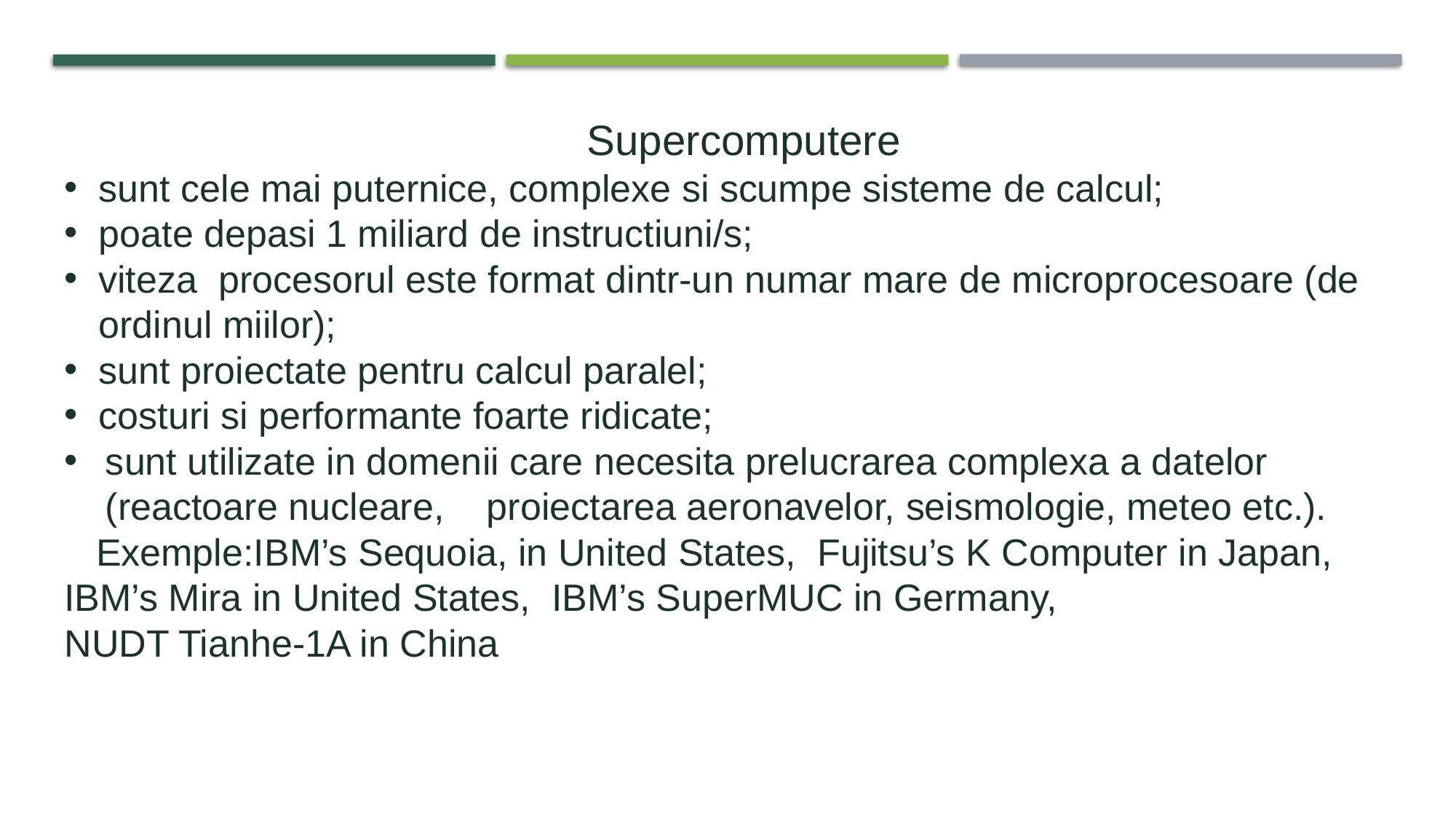

Supercomputere
sunt cele mai puternice, complexe si scumpe sisteme de calcul;
poate depasi 1 miliard de instructiuni/s;
viteza  procesorul este format dintr-un numar mare de microprocesoare (de ordinul miilor);
sunt proiectate pentru calcul paralel;
costuri si performante foarte ridicate;
sunt utilizate in domenii care necesita prelucrarea complexa a datelor (reactoare nucleare,    proiectarea aeronavelor, seismologie, meteo etc.).
   Exemple:IBM’s Sequoia, in United States,  Fujitsu’s K Computer in Japan,  IBM’s Mira in United States,  IBM’s SuperMUC in Germany,
NUDT Tianhe-1A in China